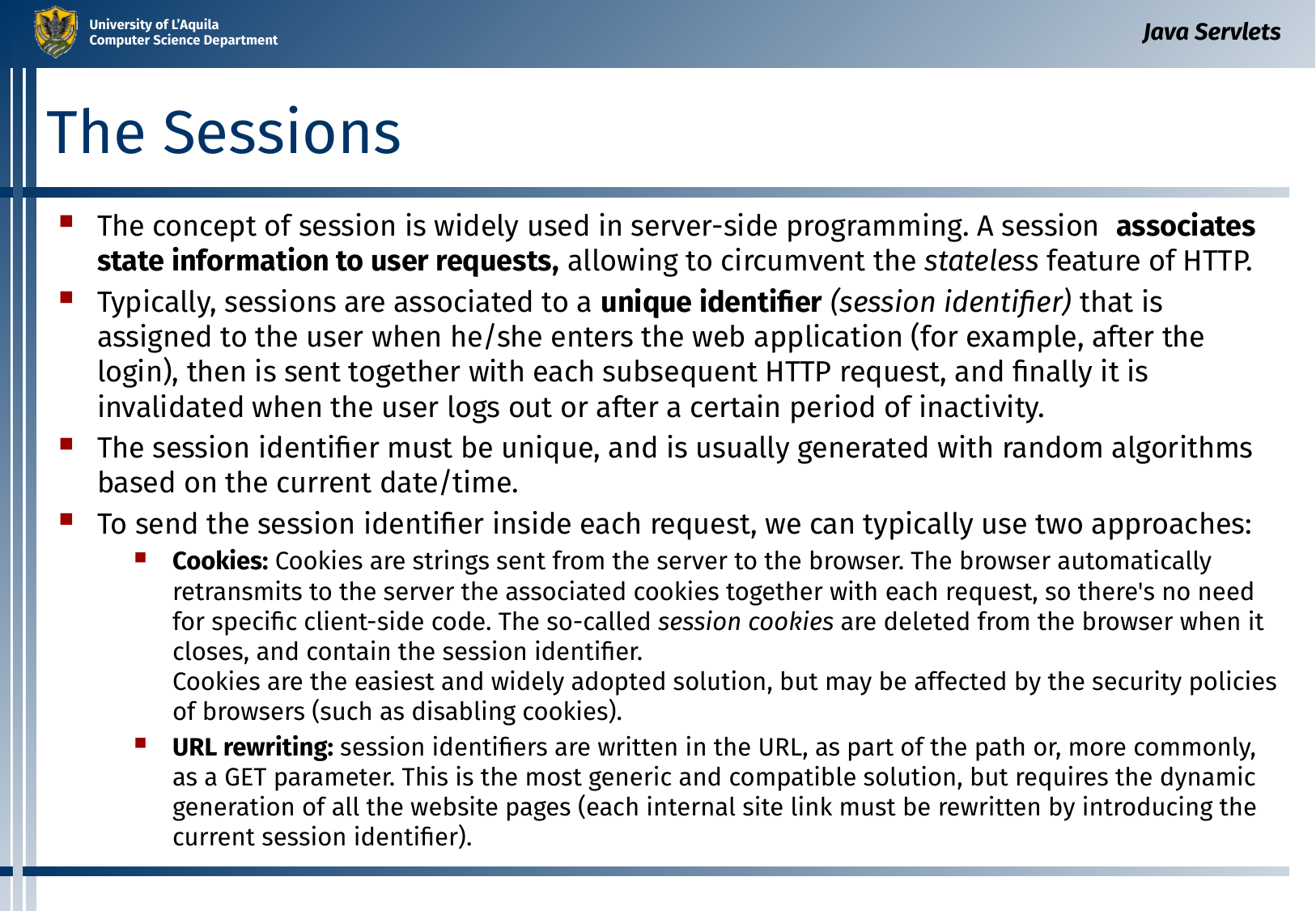

Java Servlets
# The Sessions
The concept of session is widely used in server-side programming. A session  associates state information to user requests, allowing to circumvent the stateless feature of HTTP.
Typically, sessions are associated to a unique identifier (session identifier) ​​that is assigned to the user when he/she enters the web application (for example, after the login), then is sent together with each subsequent HTTP request, and finally it is invalidated when the user logs out or after a certain period of inactivity.
The session identifier must be unique, and is usually generated with random algorithms based on the current date/time.
To send the session identifier inside each request, we can typically use two approaches:
Cookies: Cookies are strings sent from the server to the browser. The browser automatically retransmits to the server the associated cookies together with each request, so there's no need for specific client-side code. The so-called session cookies are deleted from the browser when it closes, and contain the session identifier.
Cookies are the easiest and widely adopted solution, but may be affected by the security policies of browsers (such as disabling cookies).
URL rewriting: session identifiers are written in the URL, as part of the path or, more commonly, as a GET parameter. This is the most generic and compatible solution, but requires the dynamic generation of all the website pages (each internal site link must be rewritten by introducing the current session identifier).